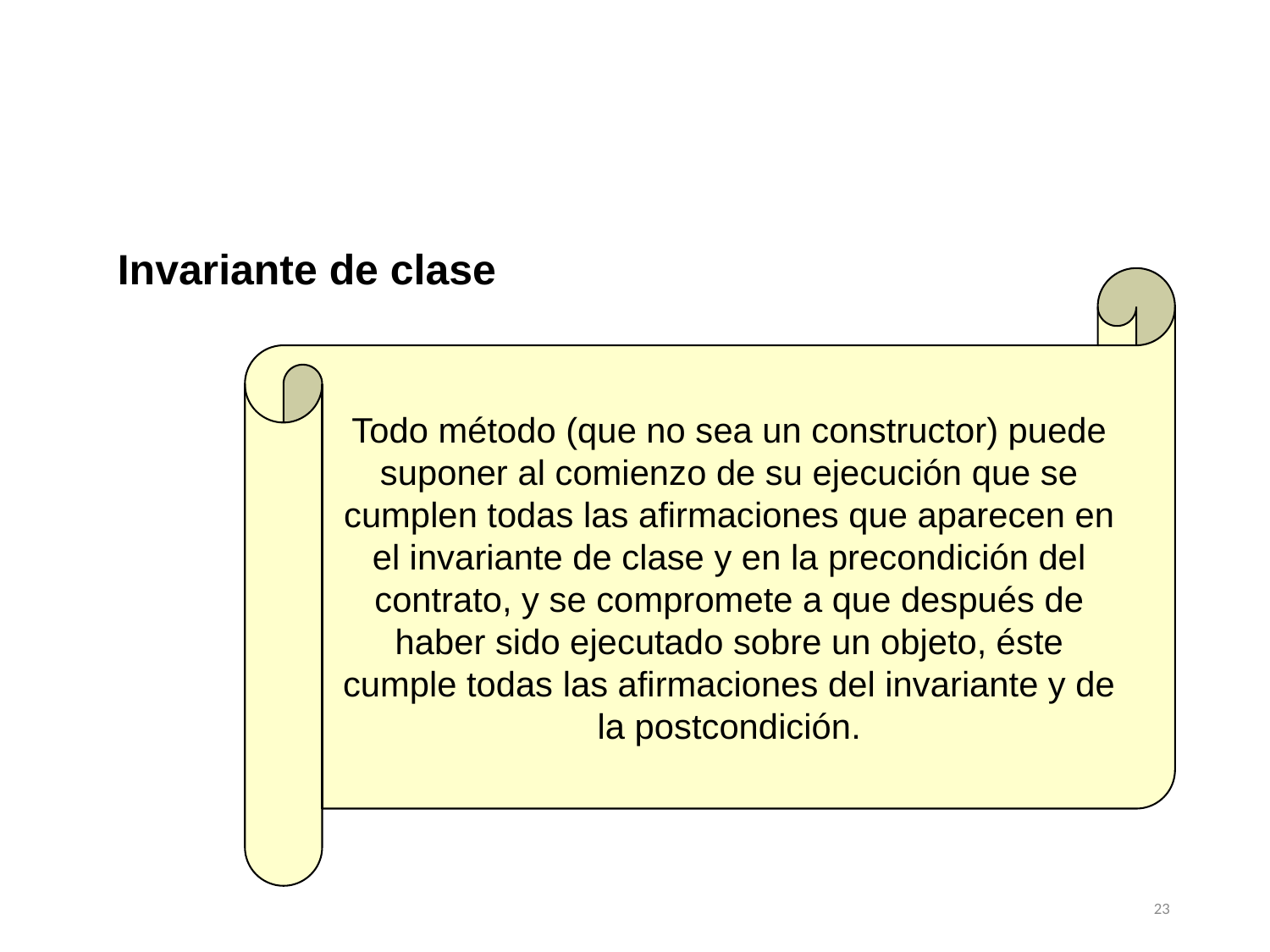

Invariante de clase
Todo método (que no sea un constructor) puede suponer al comienzo de su ejecución que se cumplen todas las afirmaciones que aparecen en el invariante de clase y en la precondición del contrato, y se compromete a que después de haber sido ejecutado sobre un objeto, éste cumple todas las afirmaciones del invariante y de la postcondición.
23